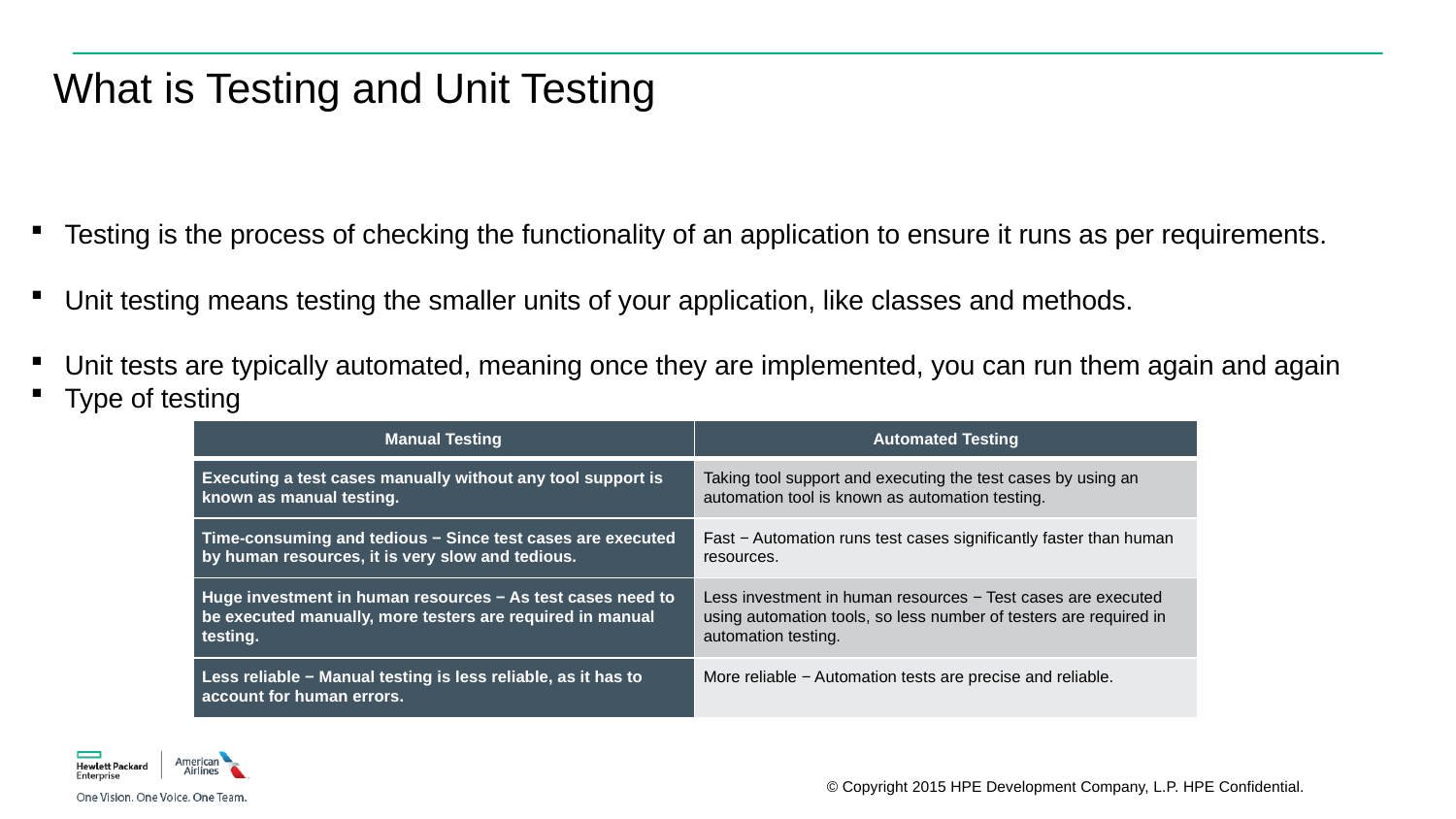

What is Testing and Unit Testing
Testing is the process of checking the functionality of an application to ensure it runs as per requirements.

Unit testing means testing the smaller units of your application, like classes and methods.

Unit tests are typically automated, meaning once they are implemented, you can run them again and again
Type of testing

| Manual Testing | Automated Testing |
| --- | --- |
| Executing a test cases manually without any tool support is known as manual testing. | Taking tool support and executing the test cases by using an automation tool is known as automation testing. |
| Time-consuming and tedious − Since test cases are executed by human resources, it is very slow and tedious. | Fast − Automation runs test cases significantly faster than human resources. |
| Huge investment in human resources − As test cases need to be executed manually, more testers are required in manual testing. | Less investment in human resources − Test cases are executed using automation tools, so less number of testers are required in automation testing. |
| Less reliable − Manual testing is less reliable, as it has to account for human errors. | More reliable − Automation tests are precise and reliable. |